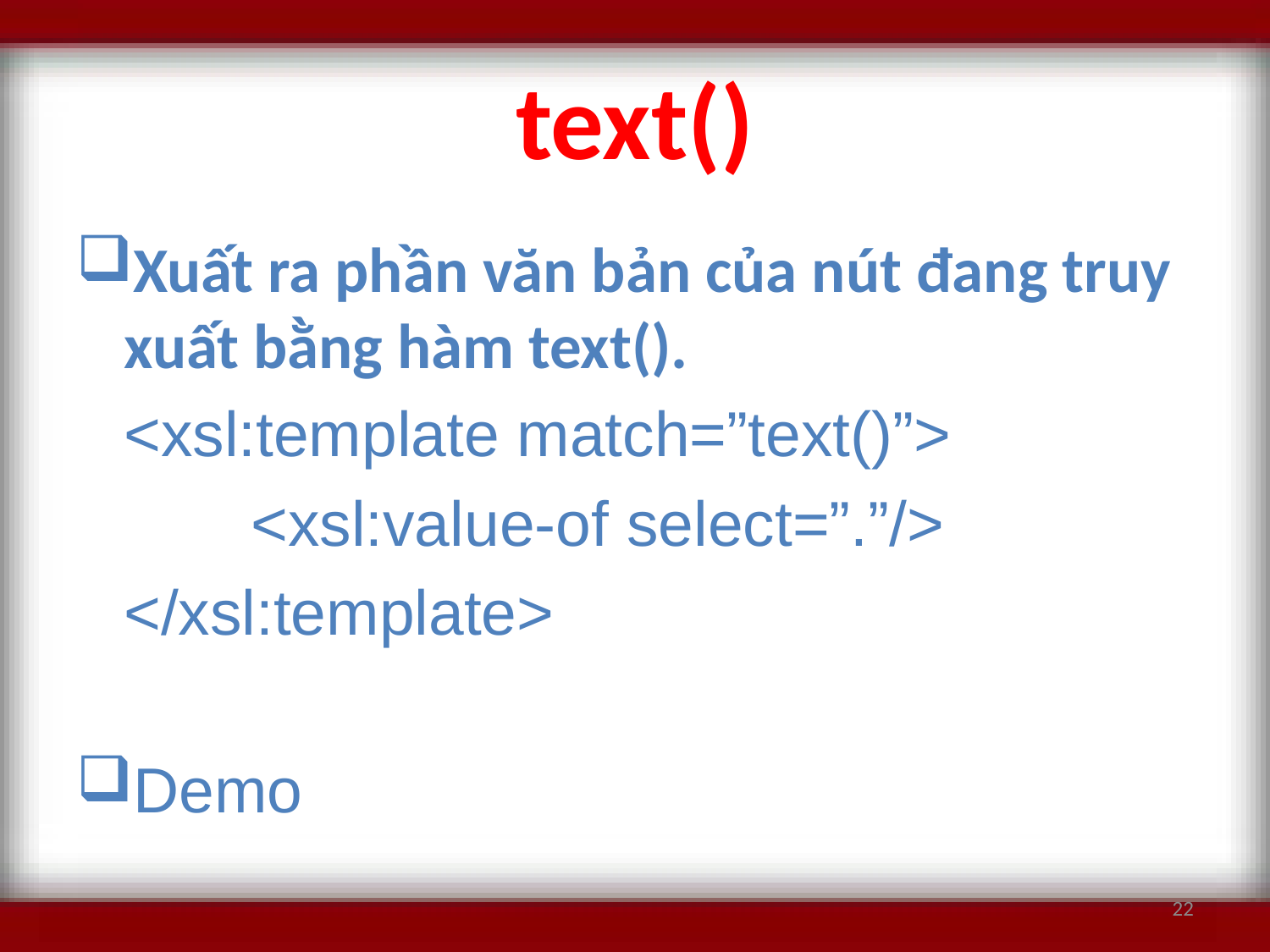

# text()
Xuất ra phần văn bản của nút đang truy xuất bằng hàm text().
	<xsl:template match=”text()”>
		<xsl:value-of select=”.”/>
	</xsl:template>

Demo
22